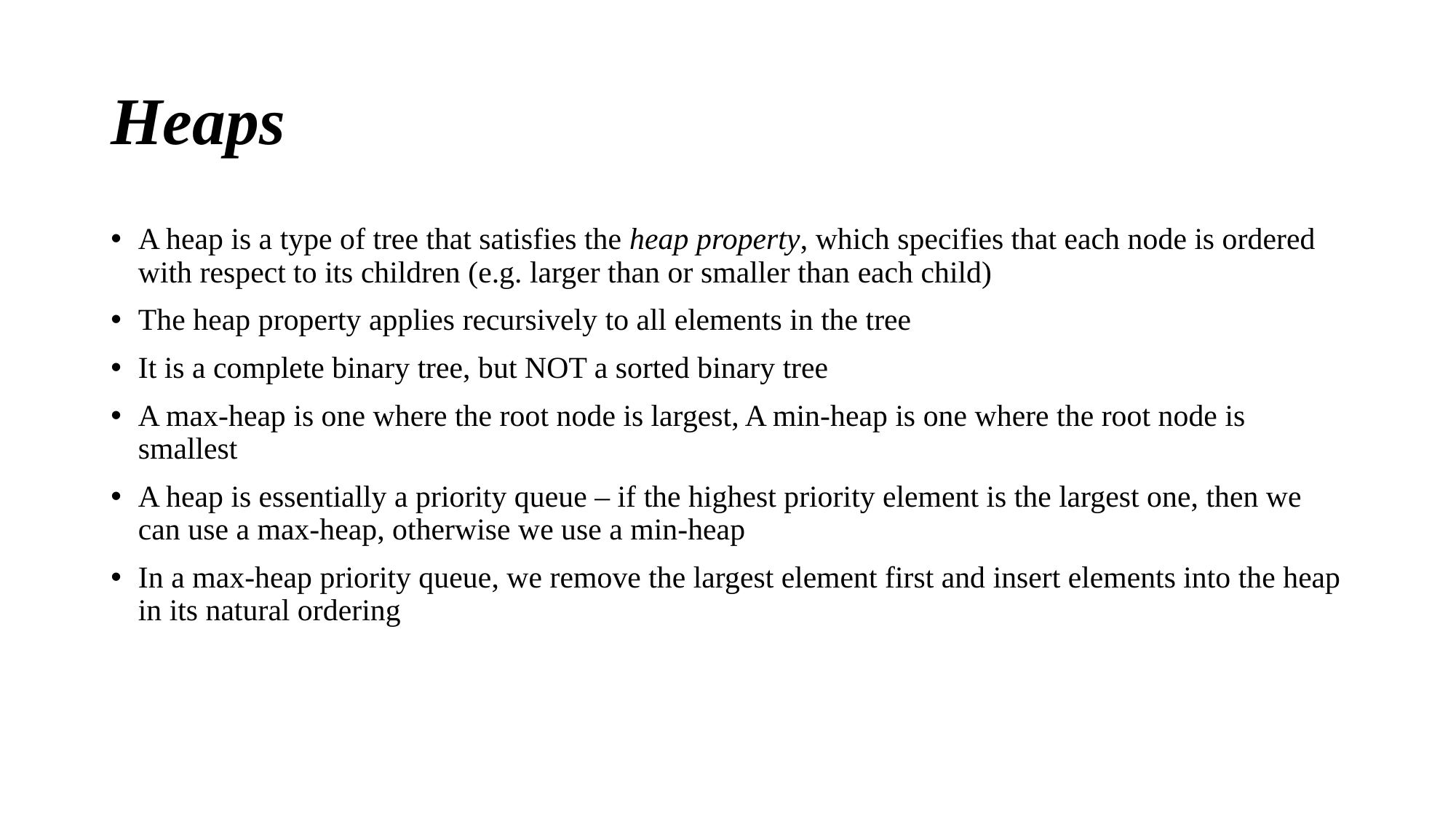

# Heaps
A heap is a type of tree that satisfies the heap property, which specifies that each node is ordered with respect to its children (e.g. larger than or smaller than each child)
The heap property applies recursively to all elements in the tree
It is a complete binary tree, but NOT a sorted binary tree
A max-heap is one where the root node is largest, A min-heap is one where the root node is smallest
A heap is essentially a priority queue – if the highest priority element is the largest one, then we can use a max-heap, otherwise we use a min-heap
In a max-heap priority queue, we remove the largest element first and insert elements into the heap in its natural ordering